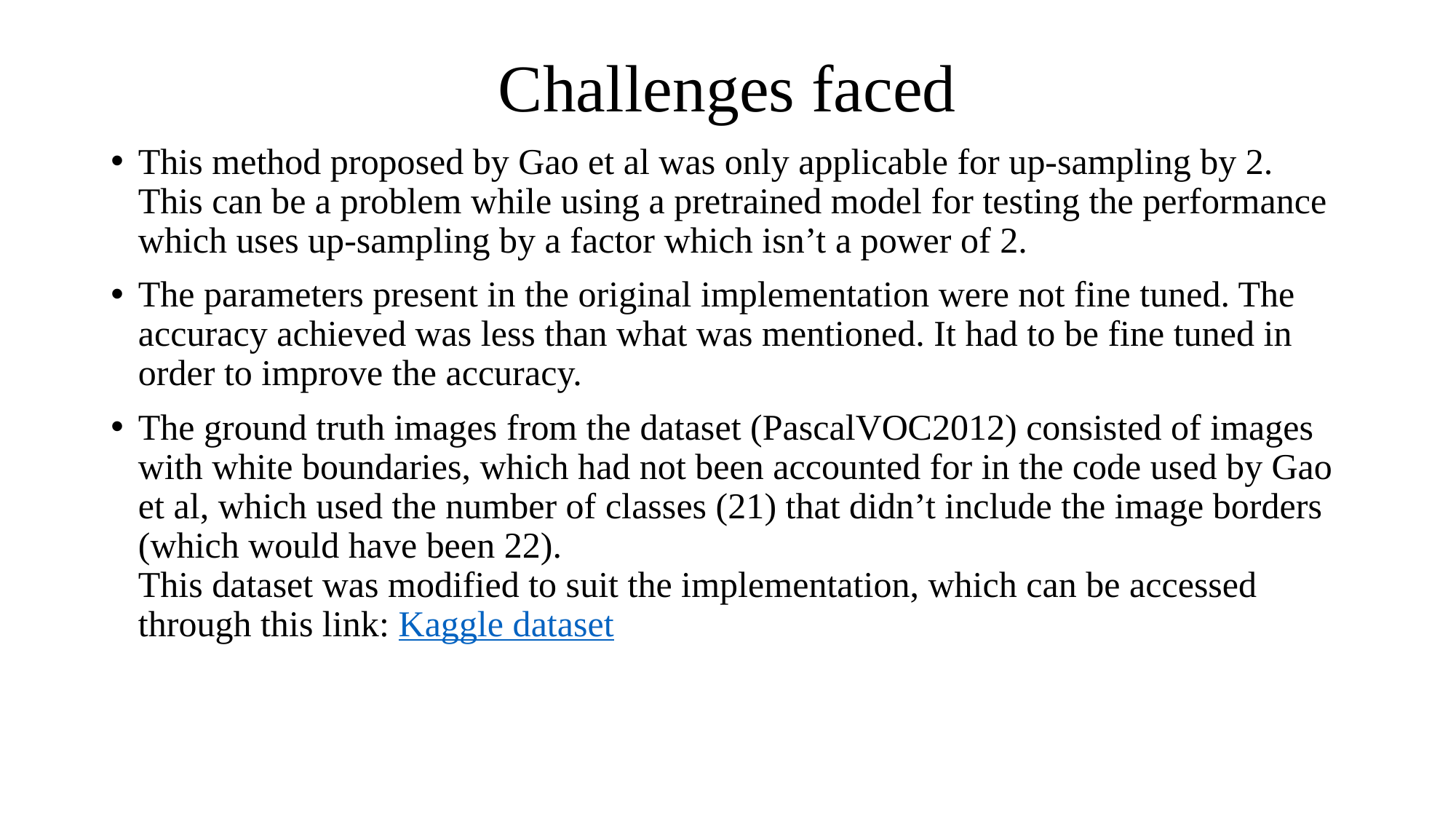

# Challenges faced
This method proposed by Gao et al was only applicable for up-sampling by 2. This can be a problem while using a pretrained model for testing the performance which uses up-sampling by a factor which isn’t a power of 2.
The parameters present in the original implementation were not fine tuned. The accuracy achieved was less than what was mentioned. It had to be fine tuned in order to improve the accuracy.
The ground truth images from the dataset (PascalVOC2012) consisted of images with white boundaries, which had not been accounted for in the code used by Gao et al, which used the number of classes (21) that didn’t include the image borders (which would have been 22).
This dataset was modified to suit the implementation, which can be accessed through this link: Kaggle dataset